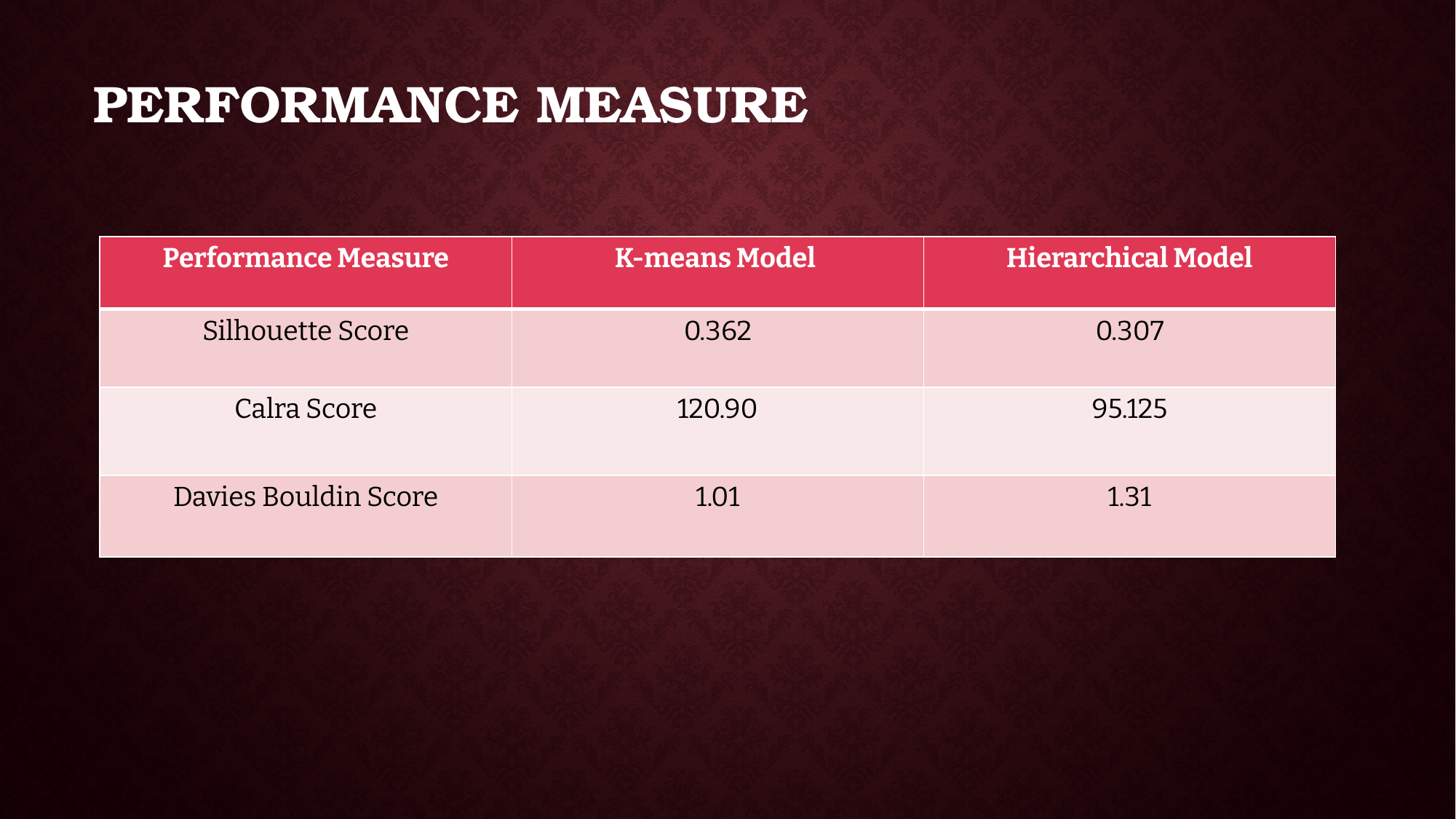

# Performance Measure
| Performance Measure | K-means Model | Hierarchical Model |
| --- | --- | --- |
| Silhouette Score | 0.362 | 0.307 |
| Calra Score | 120.90 | 95.125 |
| Davies Bouldin Score | 1.01 | 1.31 |